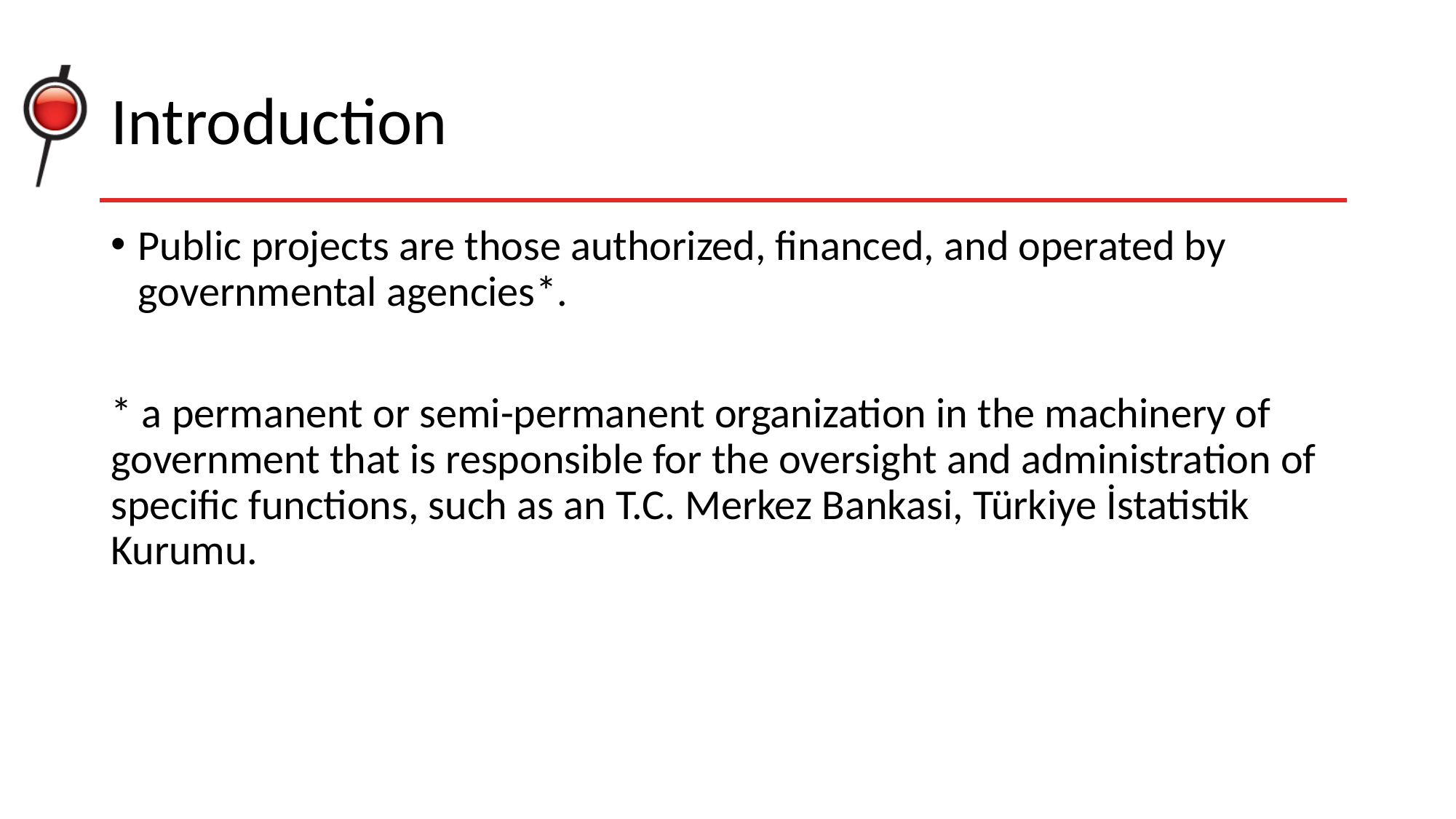

# Introduction
Public projects are those authorized, financed, and operated by governmental agencies*.

* a permanent or semi-permanent organization in the machinery of government that is responsible for the oversight and administration of specific functions, such as an T.C. Merkez Bankasi, Türkiye İstatistik Kurumu.